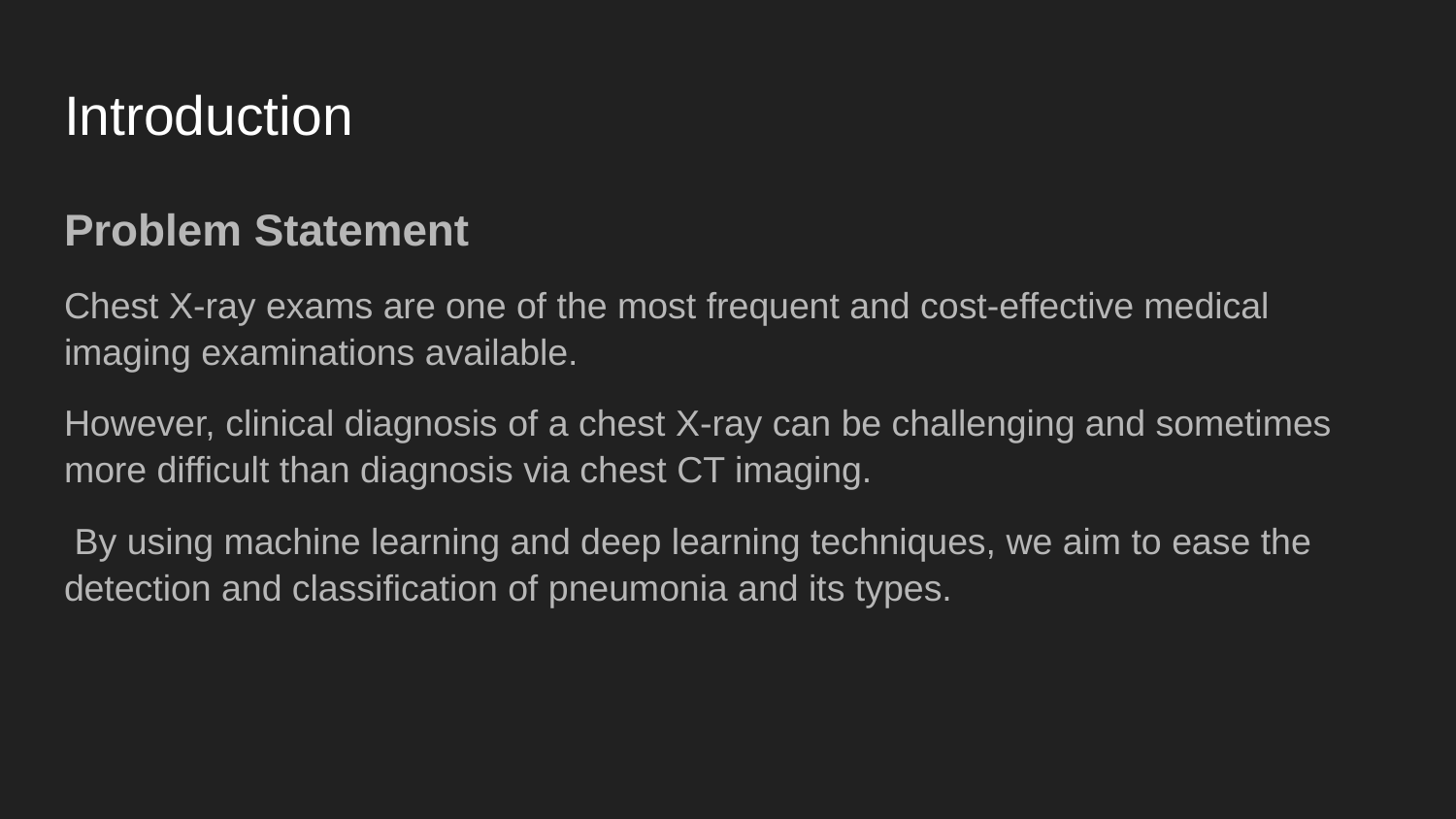

# Introduction
Problem Statement
Chest X-ray exams are one of the most frequent and cost-effective medical imaging examinations available.
However, clinical diagnosis of a chest X-ray can be challenging and sometimes more difficult than diagnosis via chest CT imaging.
 By using machine learning and deep learning techniques, we aim to ease the detection and classification of pneumonia and its types.